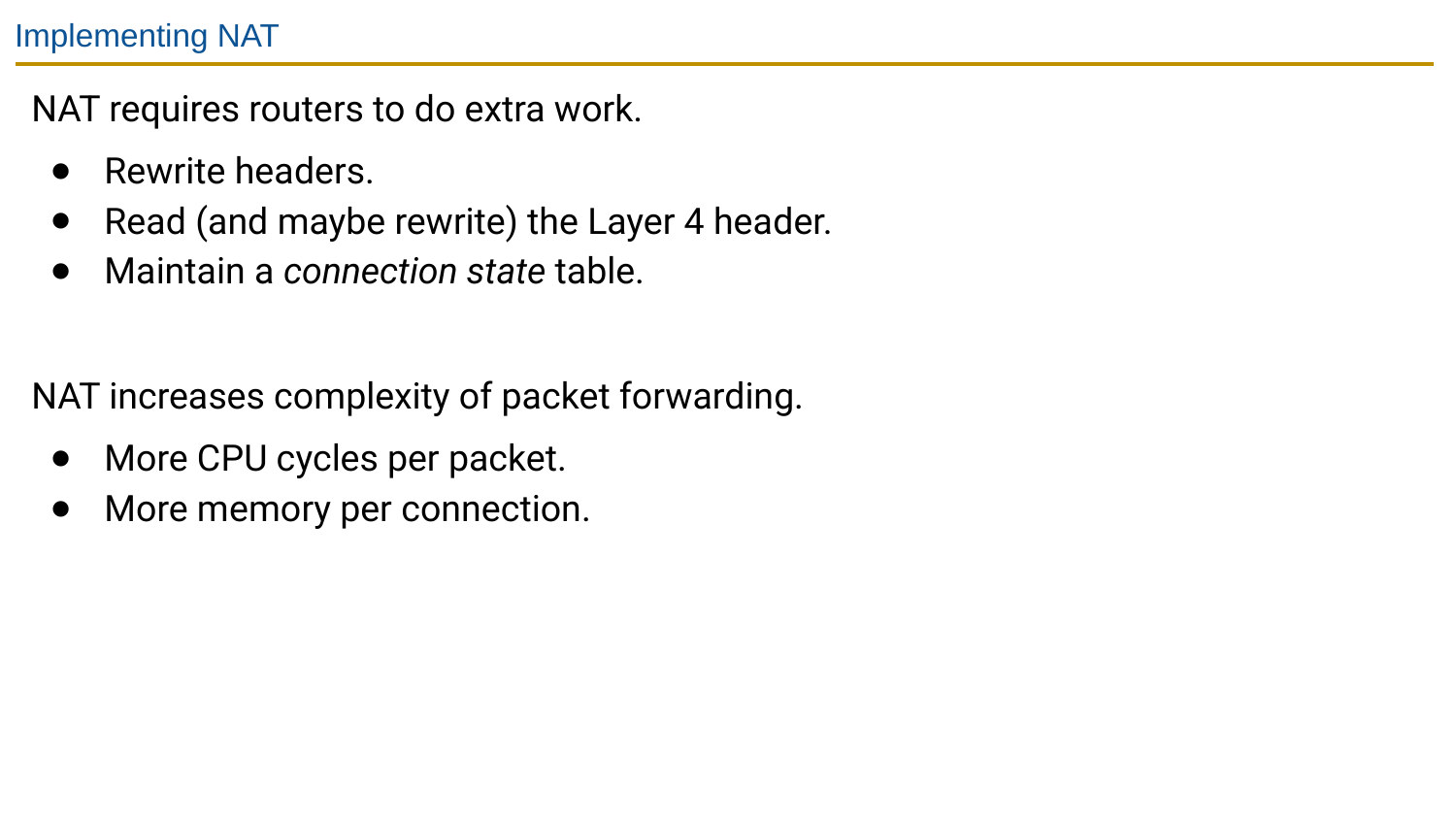

# Implementing NAT
NAT requires routers to do extra work.
Rewrite headers.
Read (and maybe rewrite) the Layer 4 header.
Maintain a connection state table.

NAT increases complexity of packet forwarding.
More CPU cycles per packet.
More memory per connection.